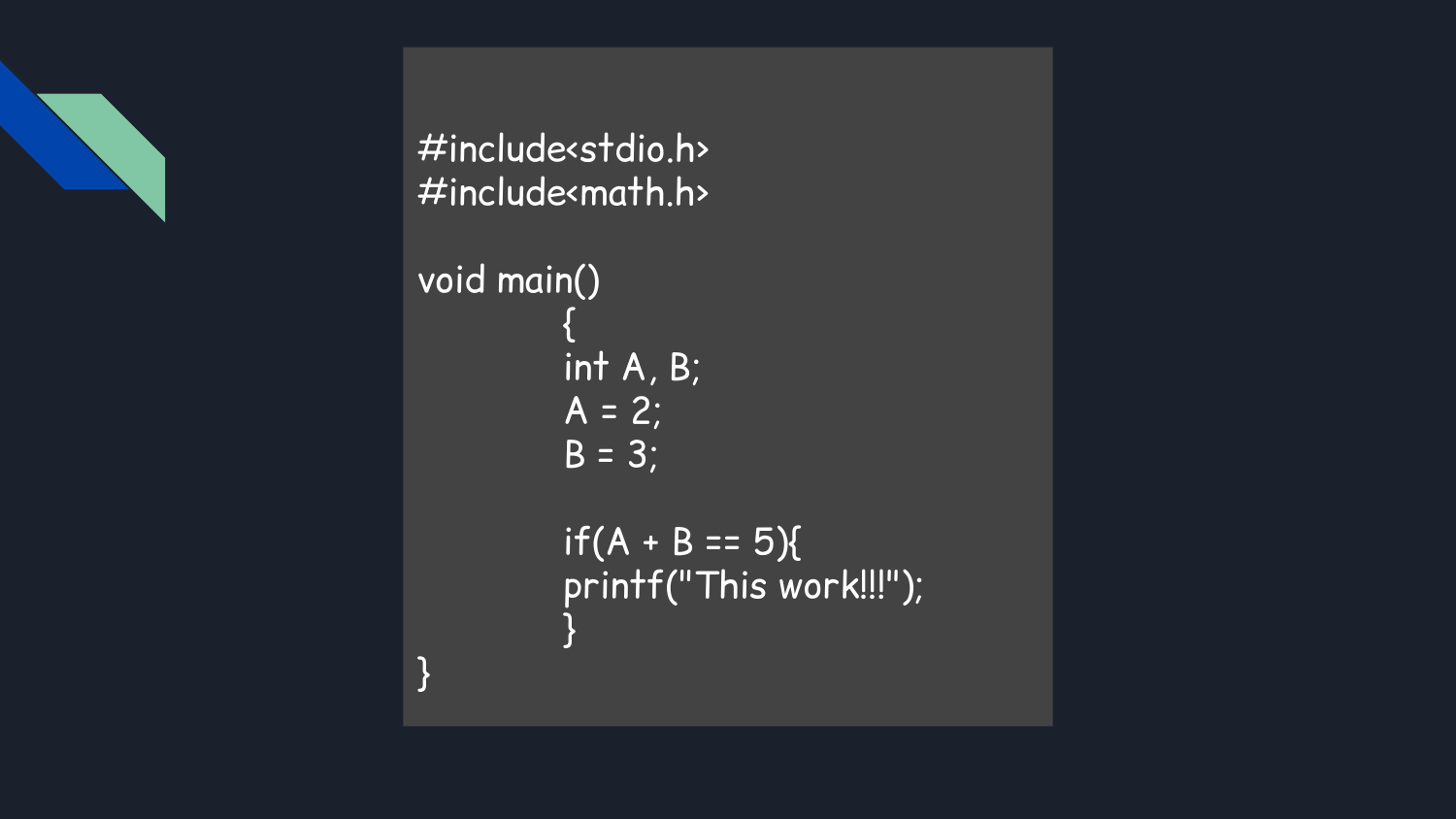

#include<stdio.h>
#include<math.h>

void main()
  	{
  	int A, B;
  	A = 2;
  	B = 3;

  	if(A + B == 5){
        	printf("This work!!!");
  	}
}